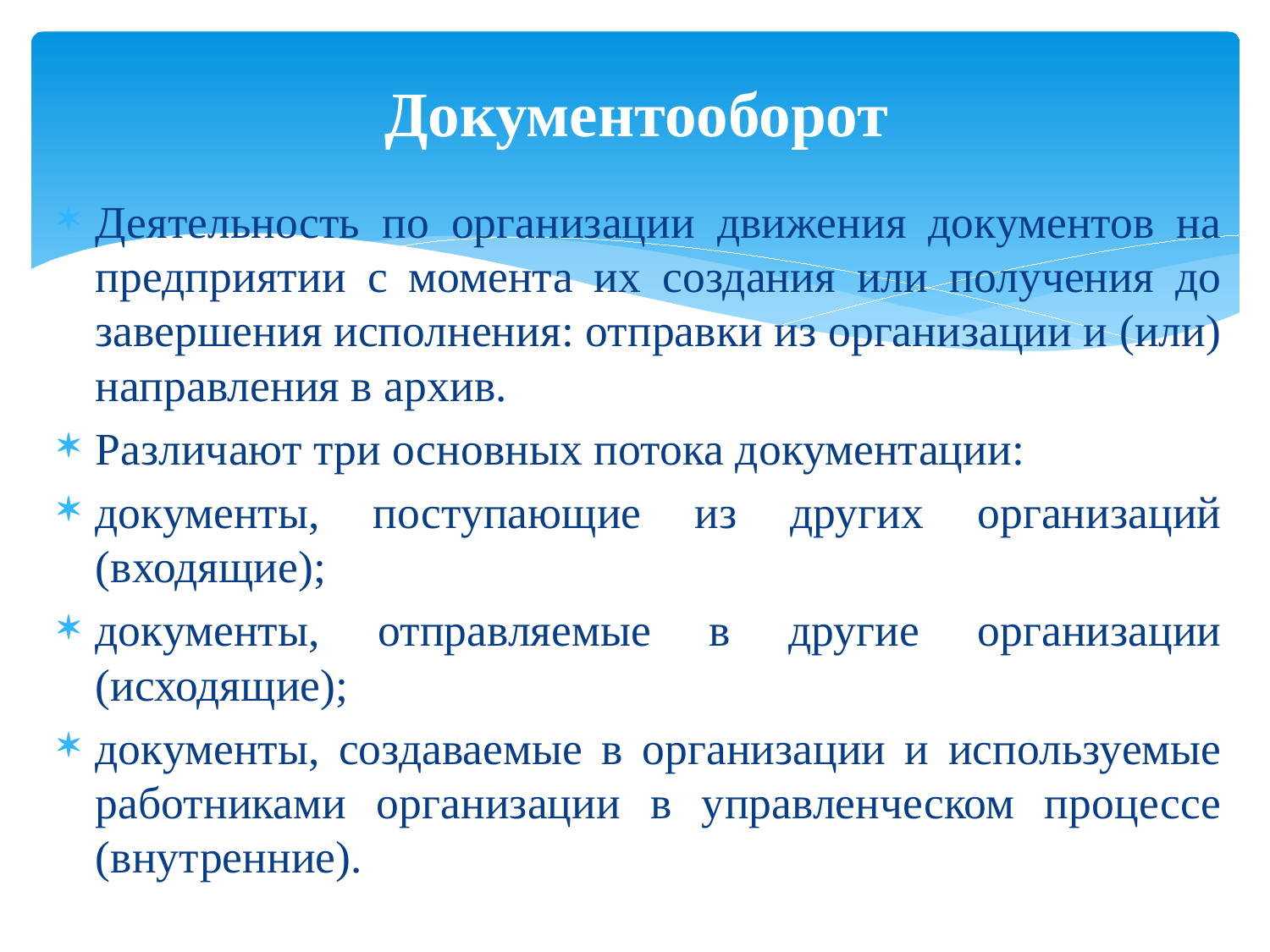

# Документооборот
Деятельность по организации движения документов на предприятии с момента их создания или получения до завершения исполнения: отправки из организации и (или) направления в архив.
Различают три основных потока документации:
документы, поступающие из других организаций (входящие);
документы, отправляемые в другие организации (исходящие);
документы, создаваемые в организации и используемые работниками организации в управленческом процессе (внутренние).